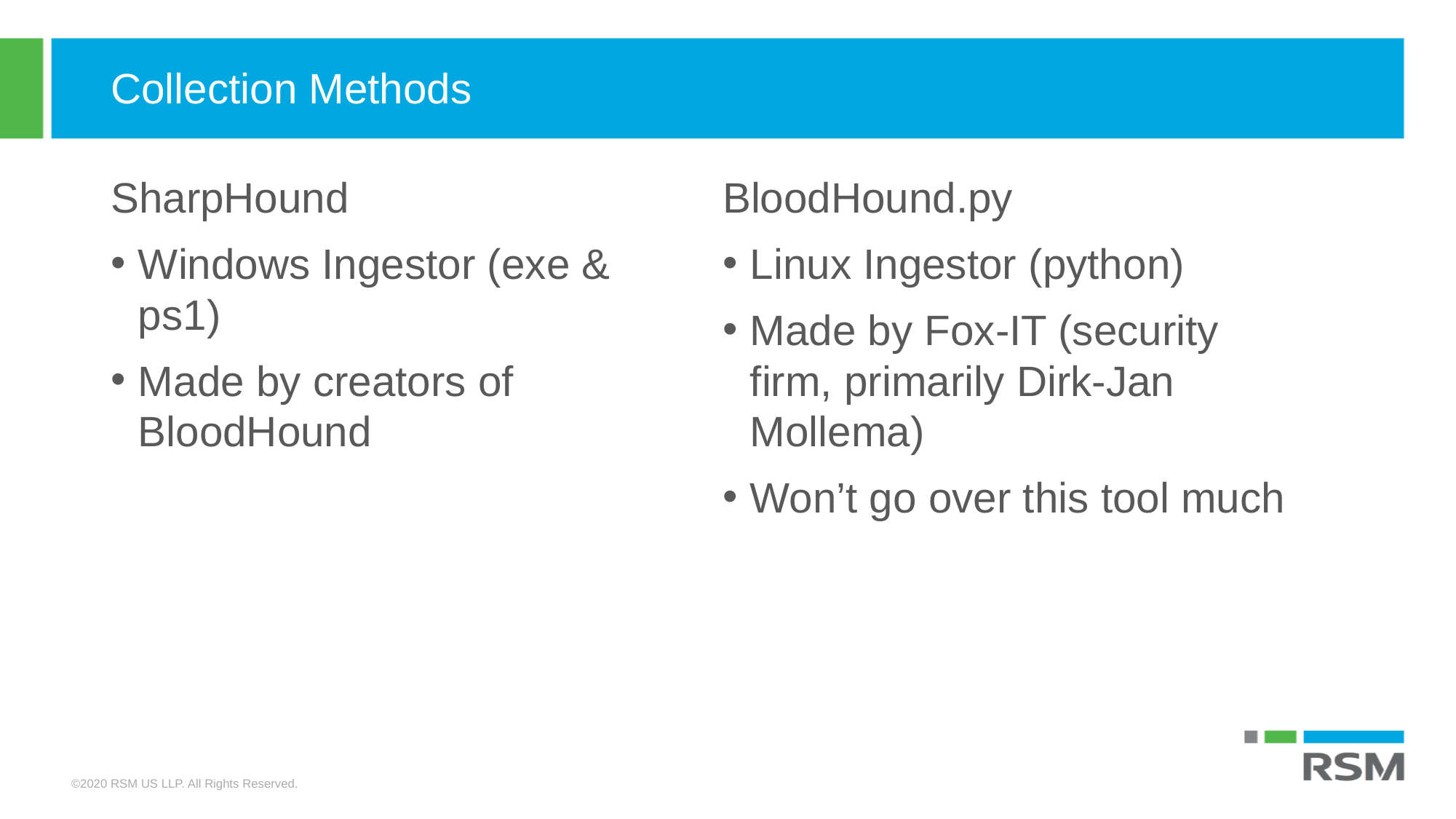

# Collection Methods
SharpHound
Windows Ingestor (exe & ps1)
Made by creators of BloodHound

BloodHound.py
Linux Ingestor (python)
Made by Fox-IT (security firm, primarily Dirk-Jan Mollema)
Won’t go over this tool much